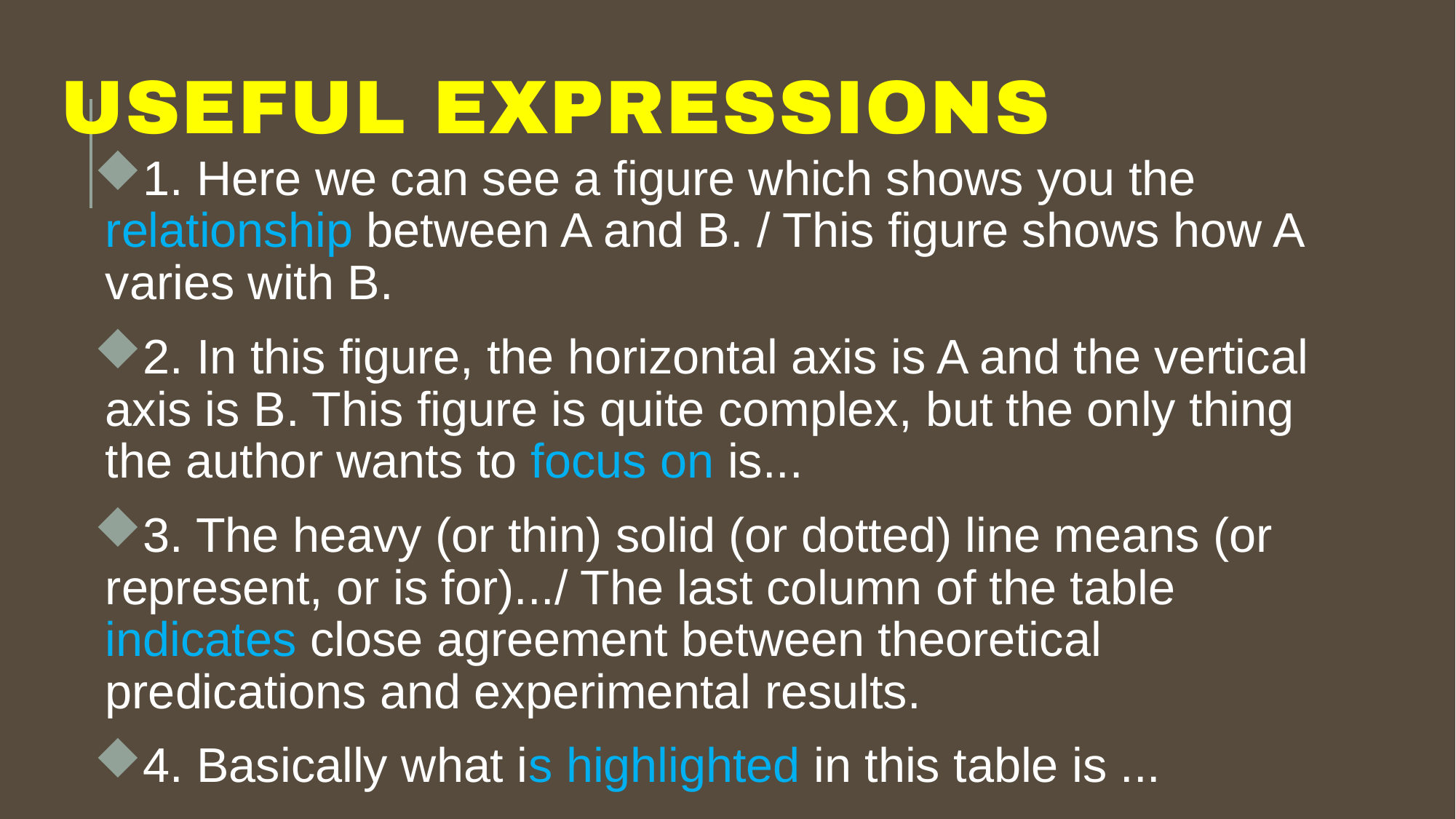

# Useful expressions
1. Here we can see a figure which shows you the relationship between A and B. / This figure shows how A varies with B.
2. In this figure, the horizontal axis is A and the vertical axis is B. This figure is quite complex, but the only thing the author wants to focus on is...
3. The heavy (or thin) solid (or dotted) line means (or represent, or is for).../ The last column of the table indicates close agreement between theoretical predications and experimental results.
4. Basically what is highlighted in this table is ...